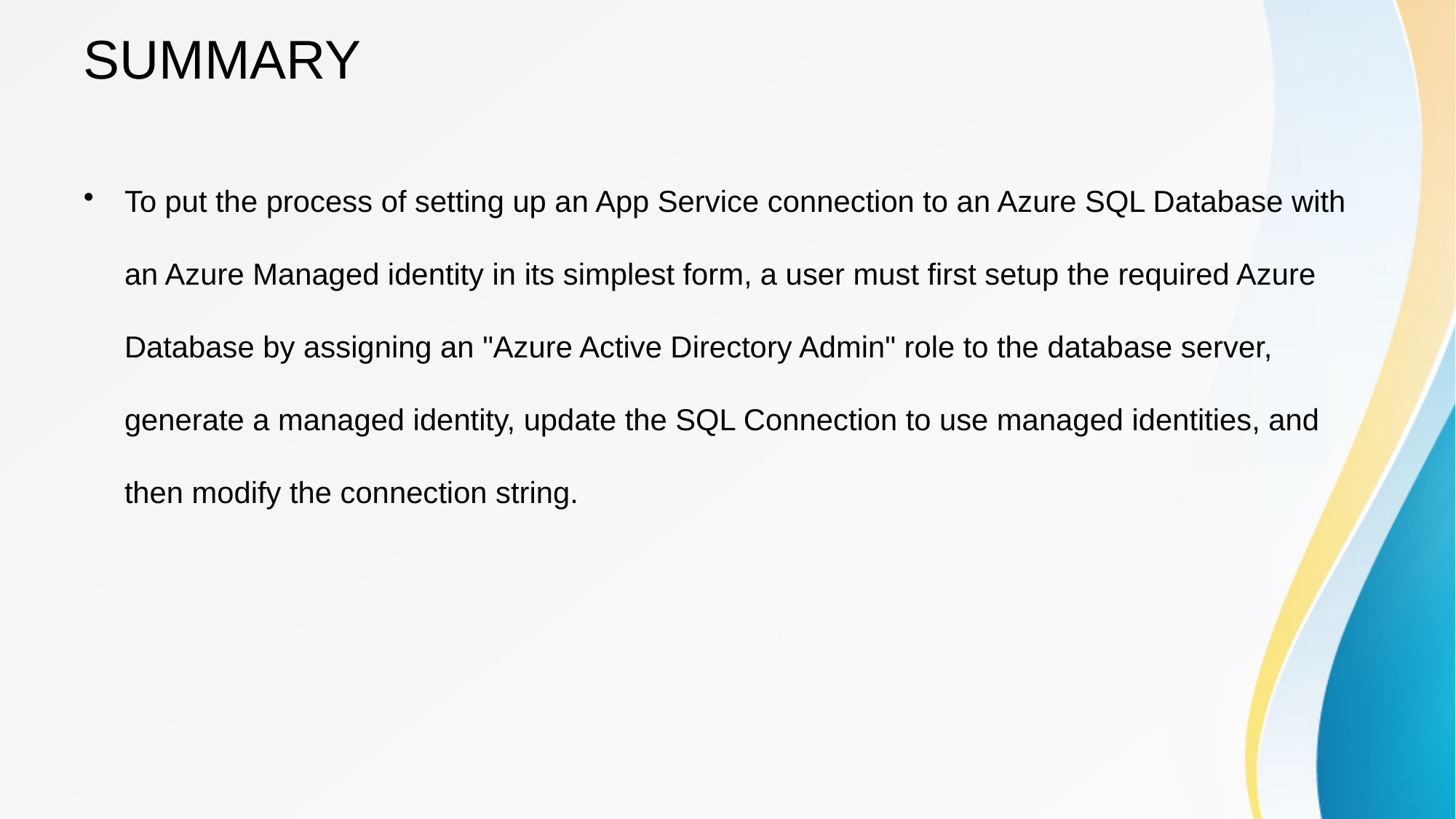

# SUMMARY
To put the process of setting up an App Service connection to an Azure SQL Database with an Azure Managed identity in its simplest form, a user must first setup the required Azure Database by assigning an "Azure Active Directory Admin" role to the database server, generate a managed identity, update the SQL Connection to use managed identities, and then modify the connection string.